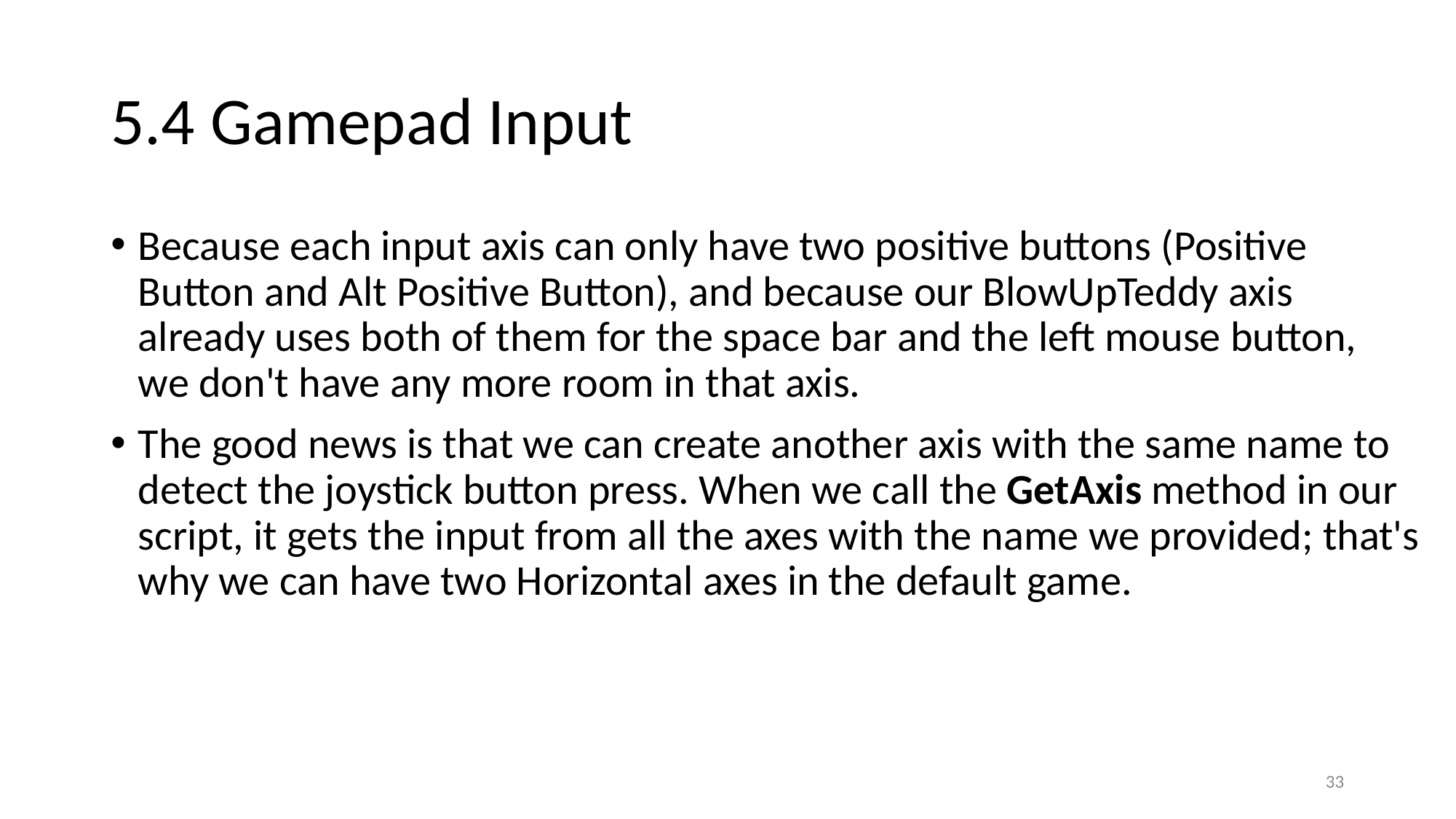

# 5.4 Gamepad Input
Because each input axis can only have two positive buttons (Positive Button and Alt Positive Button), and because our BlowUpTeddy axis already uses both of them for the space bar and the left mouse button,
we don't have any more room in that axis.
The good news is that we can create another axis with the same name to detect the joystick button press. When we call the GetAxis method in our script, it gets the input from all the axes with the name we provided; that's why we can have two Horizontal axes in the default game.
33